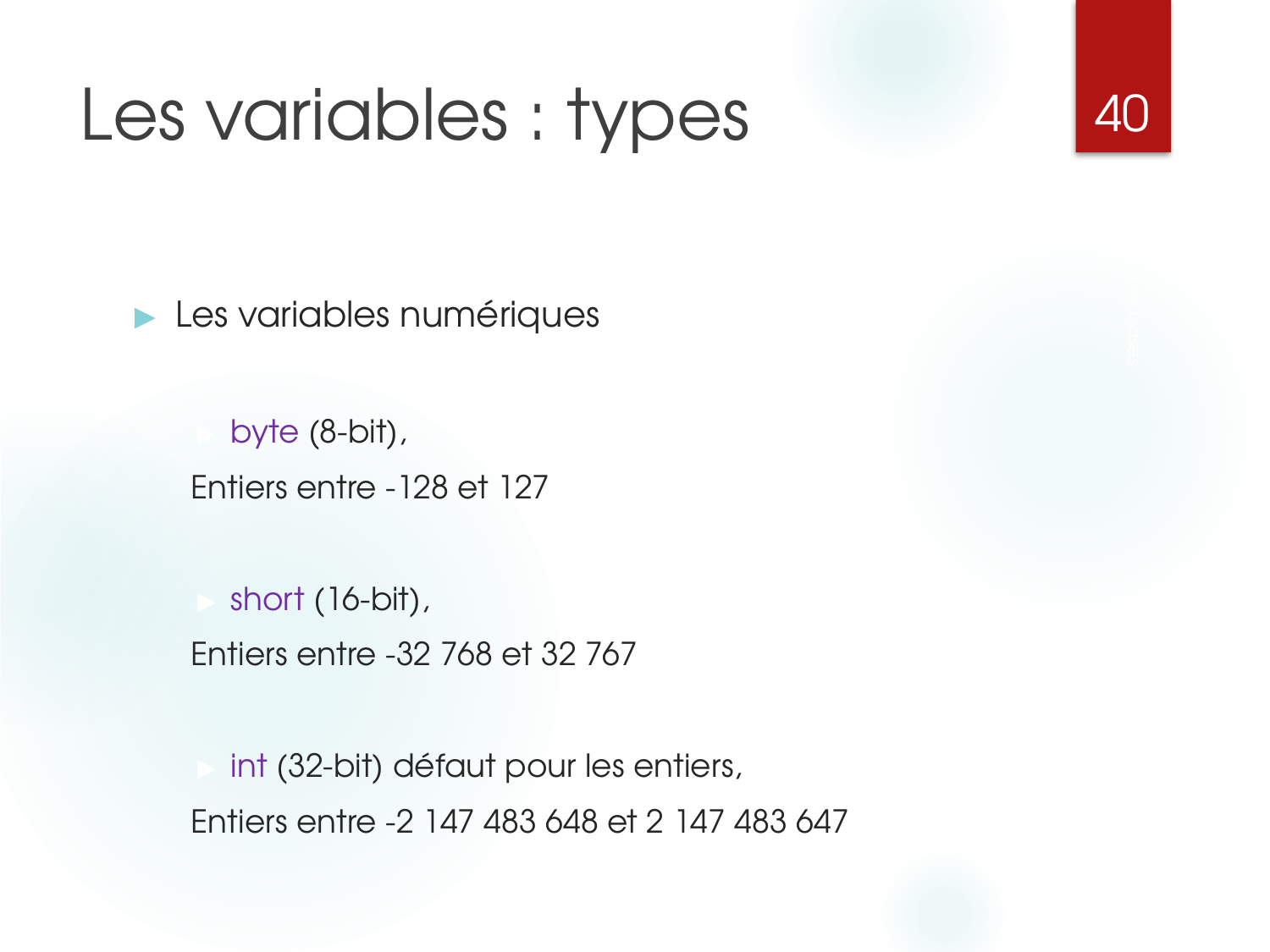

40
# Les variables : types
Les variables numériques

byte (8-bit),
Entiers entre -128 et 127

short (16-bit),
Entiers entre -32 768 et 32 767

int (32-bit) défaut pour les entiers,
Entiers entre -2 147 483 648 et 2 147 483 647
Java - Les bases